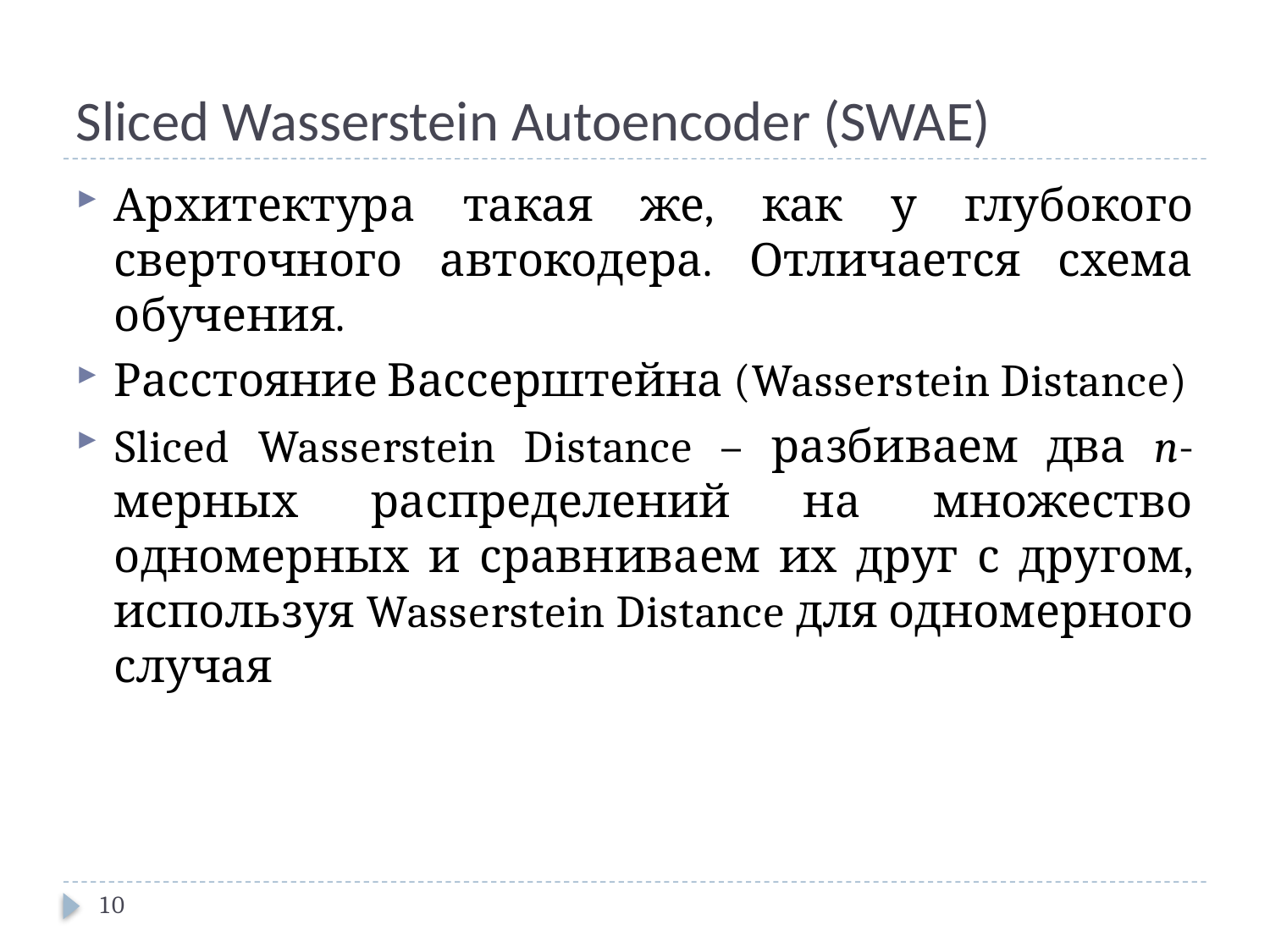

# Sliced Wasserstein Autoencoder (SWAE)
Архитектура такая же, как у глубокого сверточного автокодера. Отличается схема обучения.
Расстояние Вассерштейна (Wasserstein Distance)
Sliced Wasserstein Distance – разбиваем два n-мерных распределений на множество одномерных и сравниваем их друг с другом, используя Wasserstein Distance для одномерного случая
10